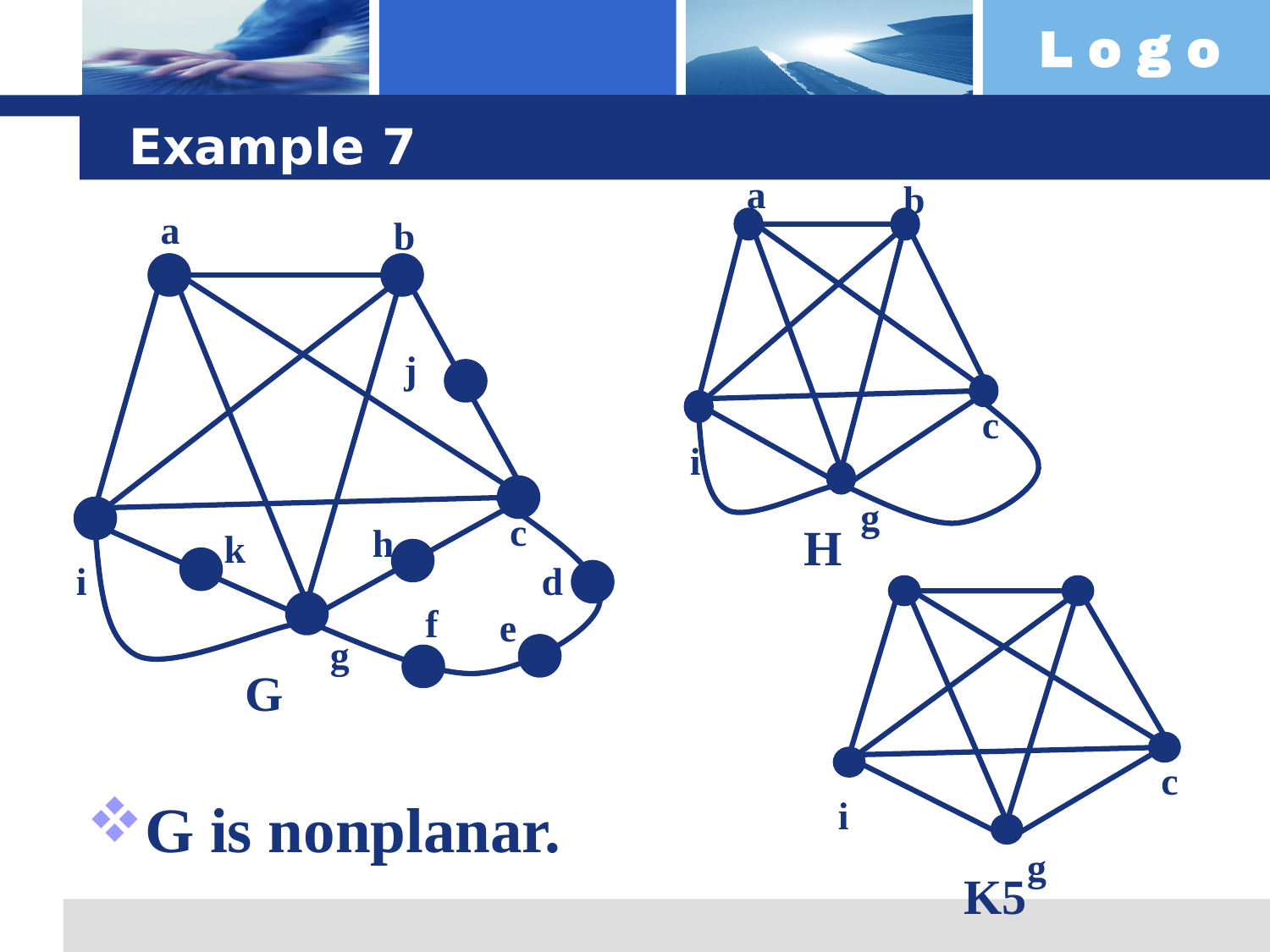

# Example 7
a
b
a
b

j

c

i

g

c

H
h
k

i
d

f
e

g

G

c

G is nonplanar.
i

g
K5